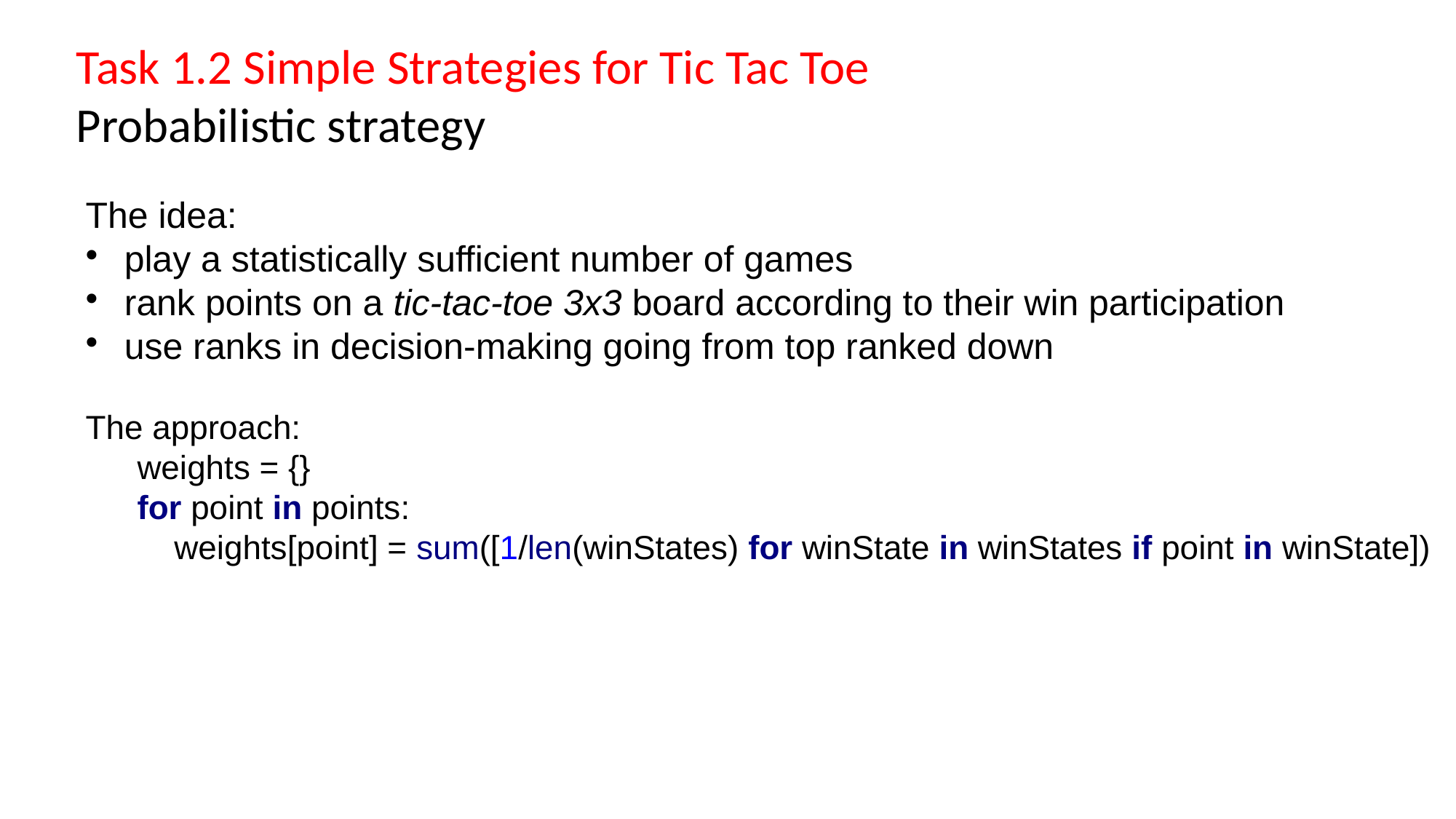

Task 1.2 Simple Strategies for Tic Tac Toe
Probabilistic strategy
The idea:
play a statistically sufficient number of games
rank points on a tic-tac-toe 3x3 board according to their win participation
use ranks in decision-making going from top ranked down

The approach:
weights = {}
for point in points:
    weights[point] = sum([1/len(winStates) for winState in winStates if point in winState])